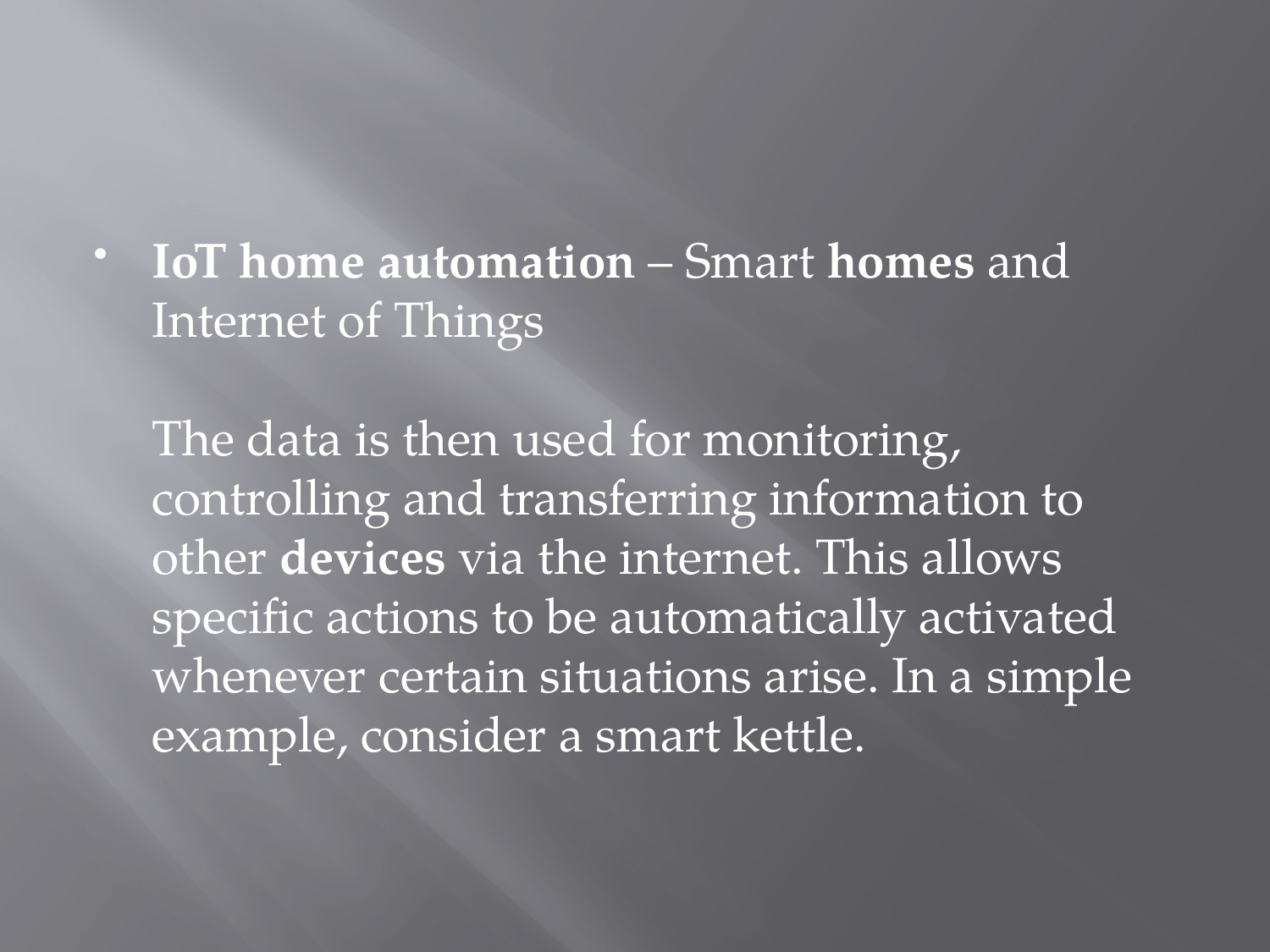

#
IoT home automation – Smart homes and Internet of Things
The data is then used for monitoring, controlling and transferring information to other devices via the internet. This allows specific actions to be automatically activated whenever certain situations arise. In a simple example, consider a smart kettle.